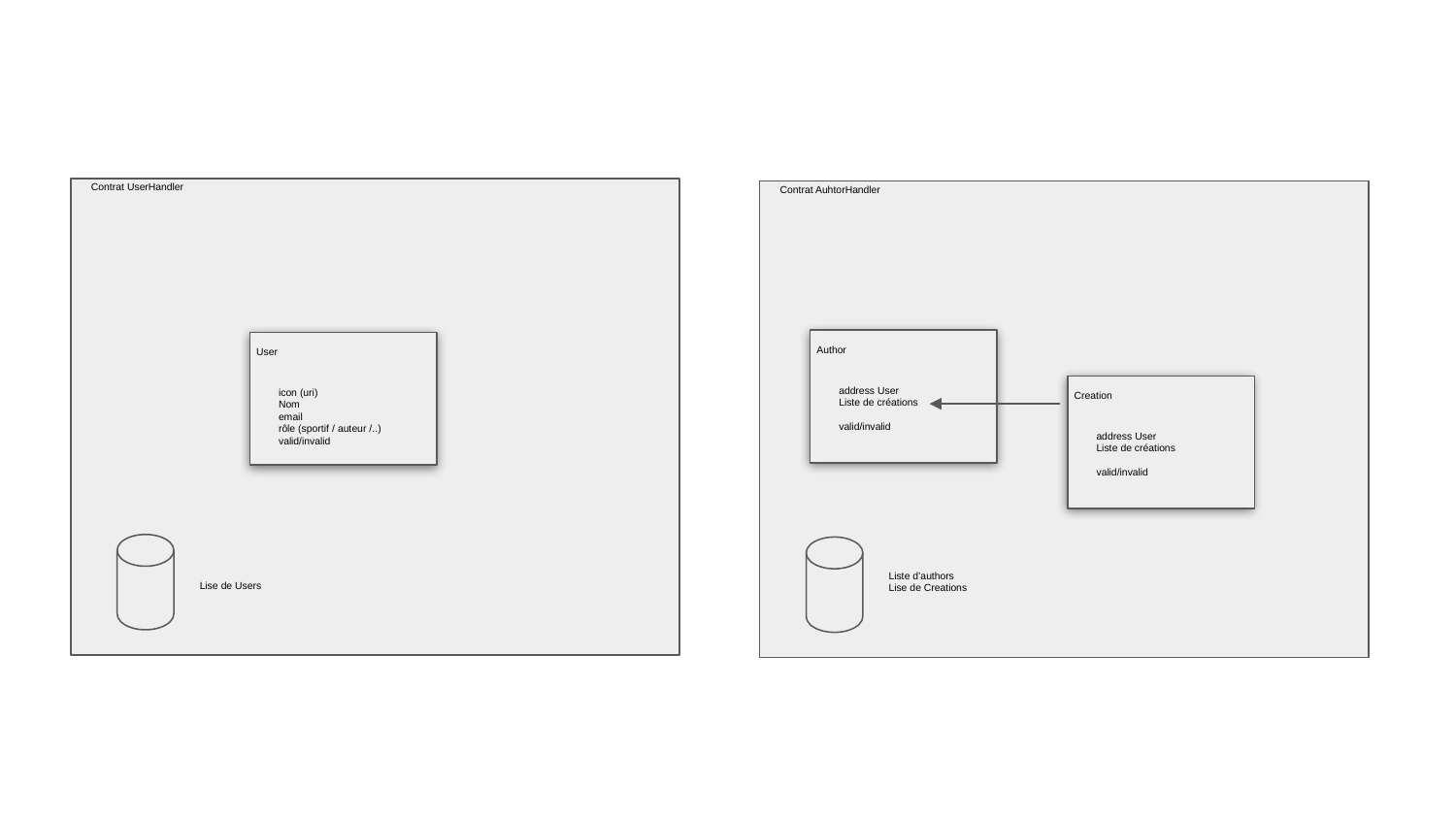

Contrat UserHandler

User
icon (uri)
Nom
email
rôle (sportif / auteur /..)
valid/invalid

Lise de Users
Contrat AuhtorHandler

Author
address User
Liste de créations

valid/invalid

Creation
address User
Liste de créations

valid/invalid

Liste d’authors
Lise de Creations